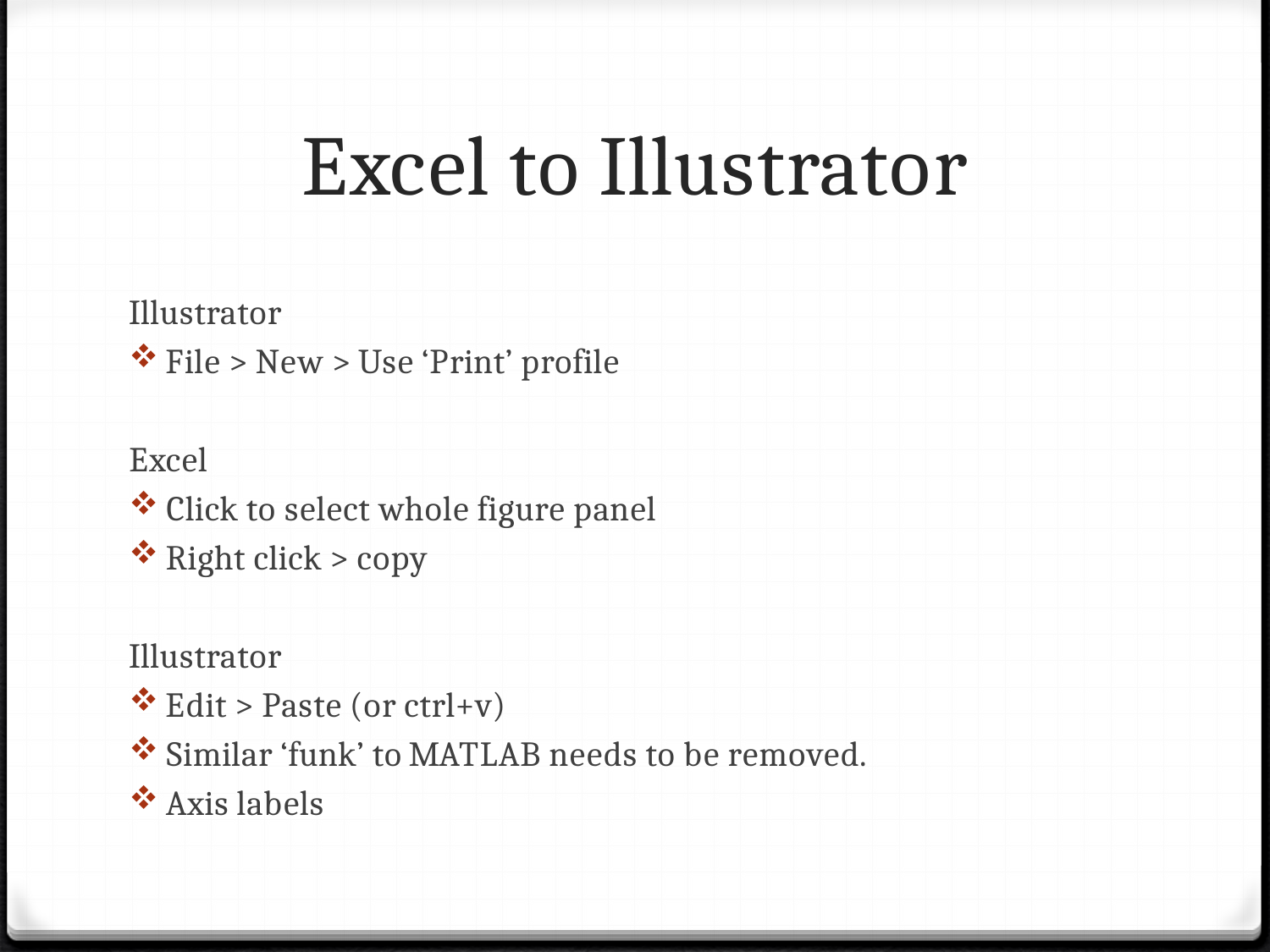

# Excel to Illustrator
Illustrator
 File > New > Use ‘Print’ profile

Excel
 Click to select whole figure panel
 Right click > copy

Illustrator
 Edit > Paste (or ctrl+v)
 Similar ‘funk’ to MATLAB needs to be removed.
 Axis labels